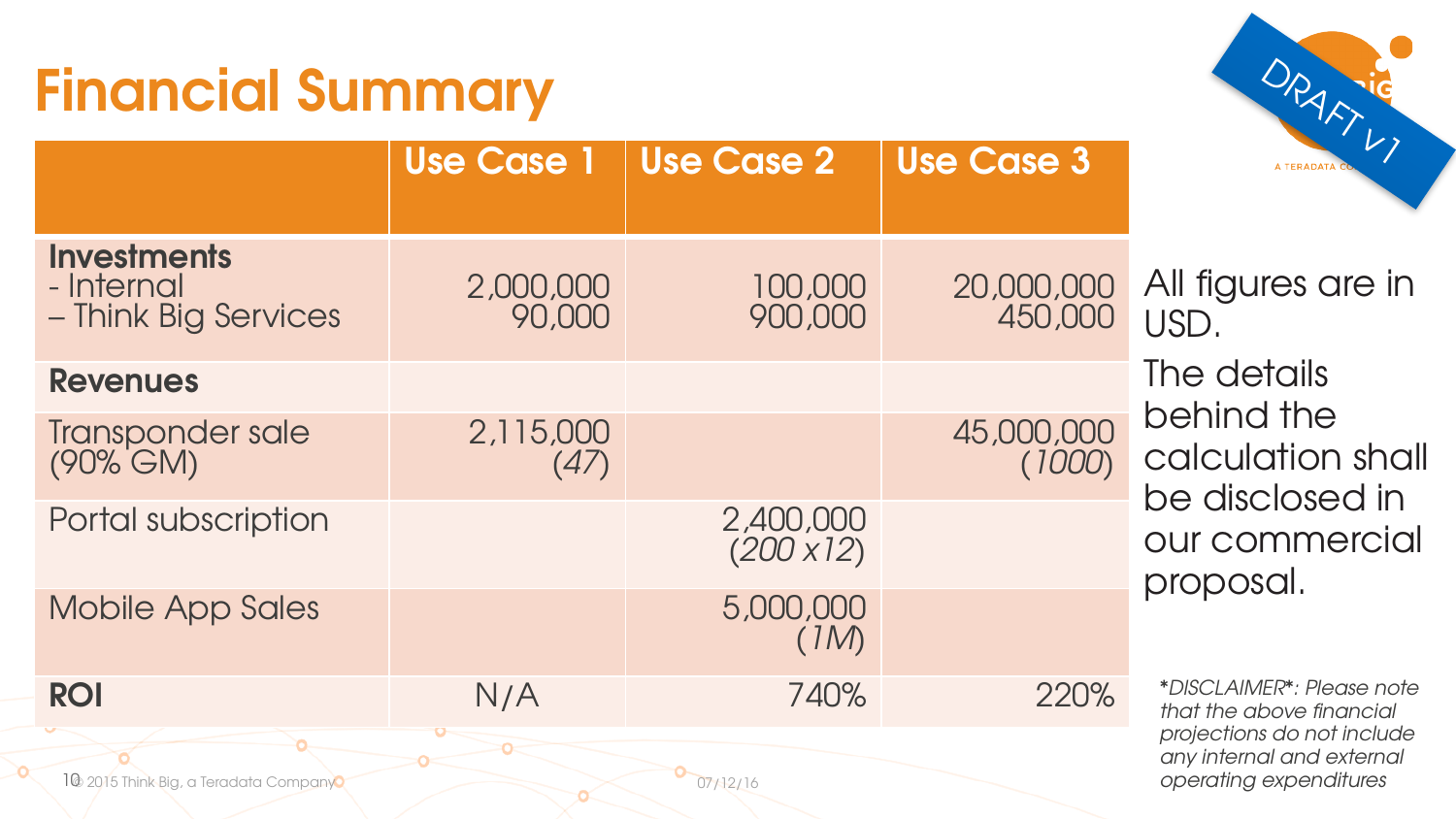

# Financial Summary
DRAFT v1
|  | Use Case 1 | Use Case 2 | Use Case 3 |
| --- | --- | --- | --- |
| Investments - Internal – Think Big Services | 2,000,000 90,000 | 100,000 900,000 | 20,000,000 450,000 |
| Revenues |  |  |  |
| Transponder sale (90% GM) | 2,115,000 (47) |  | 45,000,000 (1000) |
| Portal subscription |  | 2,400,000 (200 x12) |  |
| Mobile App Sales |  | 5,000,000 (1M) |  |
| ROI | N/A | 740% | 220% |
All figures are in USD.
The details behind the calculation shall be disclosed in our commercial proposal.
*DISCLAIMER*: Please note that the above financial projections do not include any internal and external operating expenditures
© 2015 Think Big, a Teradata Company
07/12/16